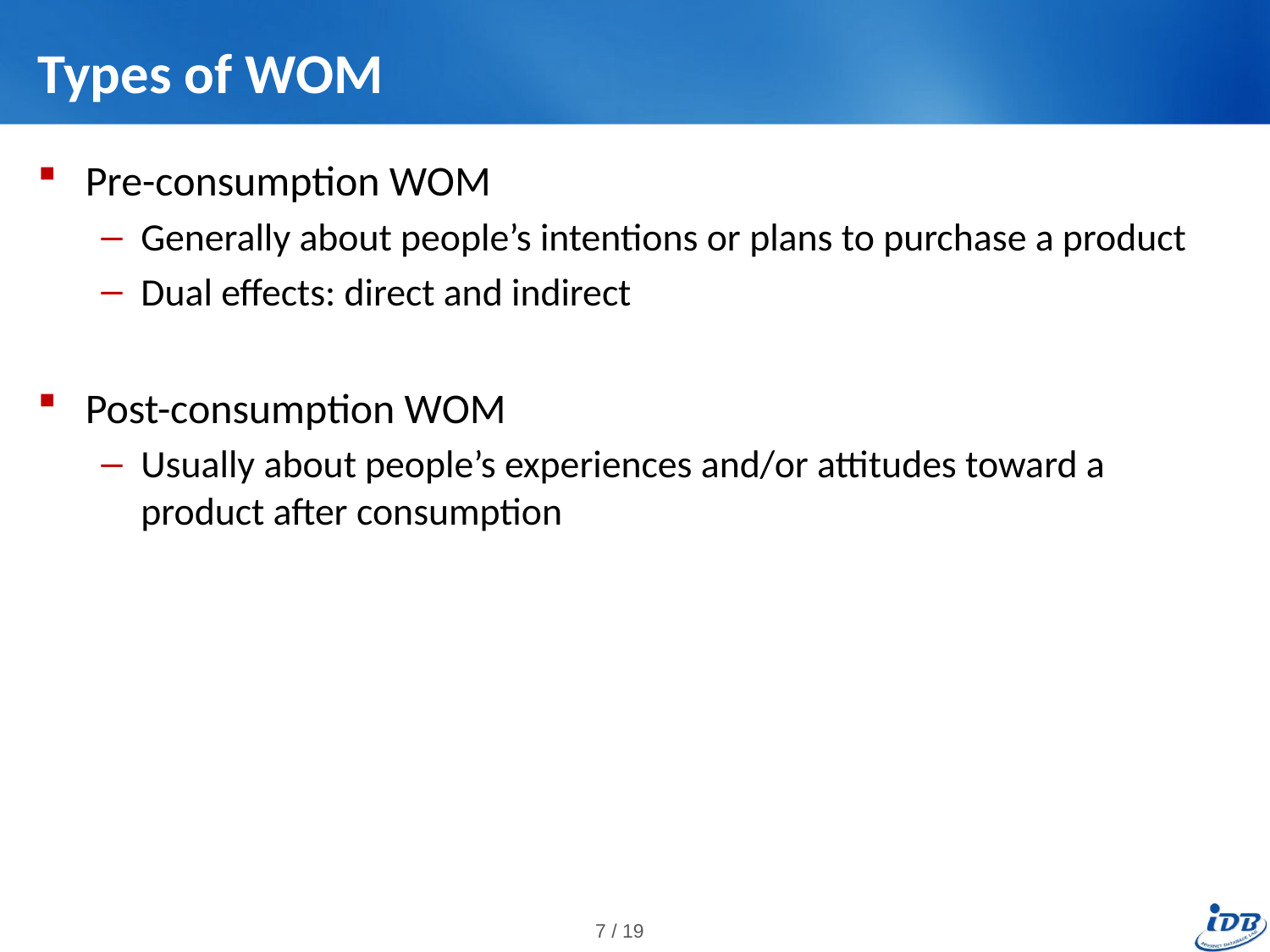

# Types of WOM
Pre-consumption WOM
Generally about people’s intentions or plans to purchase a product
Dual effects: direct and indirect

Post-consumption WOM
Usually about people’s experiences and/or attitudes toward a product after consumption